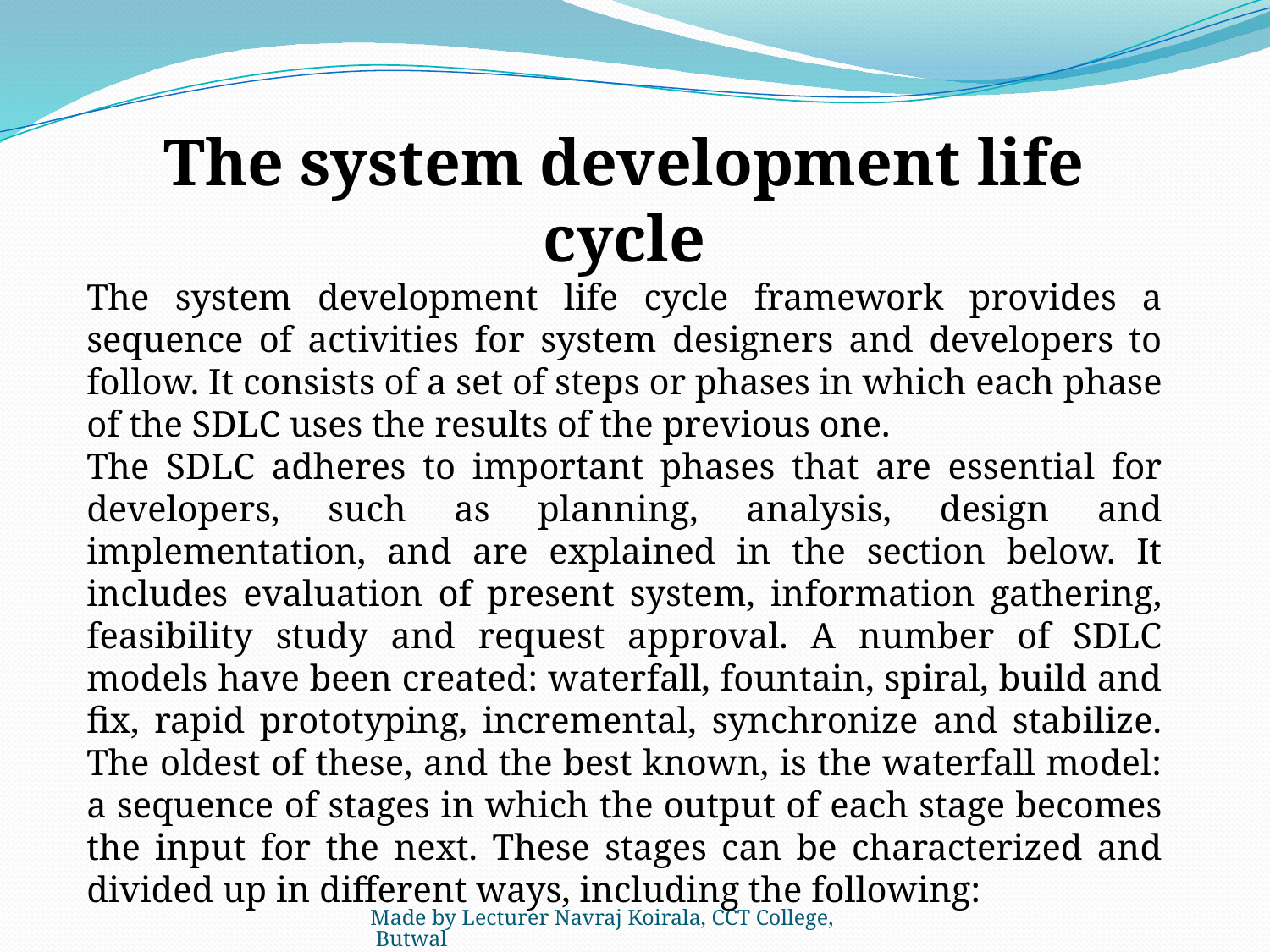

The system development life cycle
The system development life cycle framework provides a sequence of activities for system designers and developers to follow. It consists of a set of steps or phases in which each phase of the SDLC uses the results of the previous one.
The SDLC adheres to important phases that are essential for developers, such as planning, analysis, design and implementation, and are explained in the section below. It includes evaluation of present system, information gathering, feasibility study and request approval. A number of SDLC models have been created: waterfall, fountain, spiral, build and fix, rapid prototyping, incremental, synchronize and stabilize. The oldest of these, and the best known, is the waterfall model: a sequence of stages in which the output of each stage becomes the input for the next. These stages can be characterized and divided up in different ways, including the following:
Made by Lecturer Navraj Koirala, CCT College, Butwal